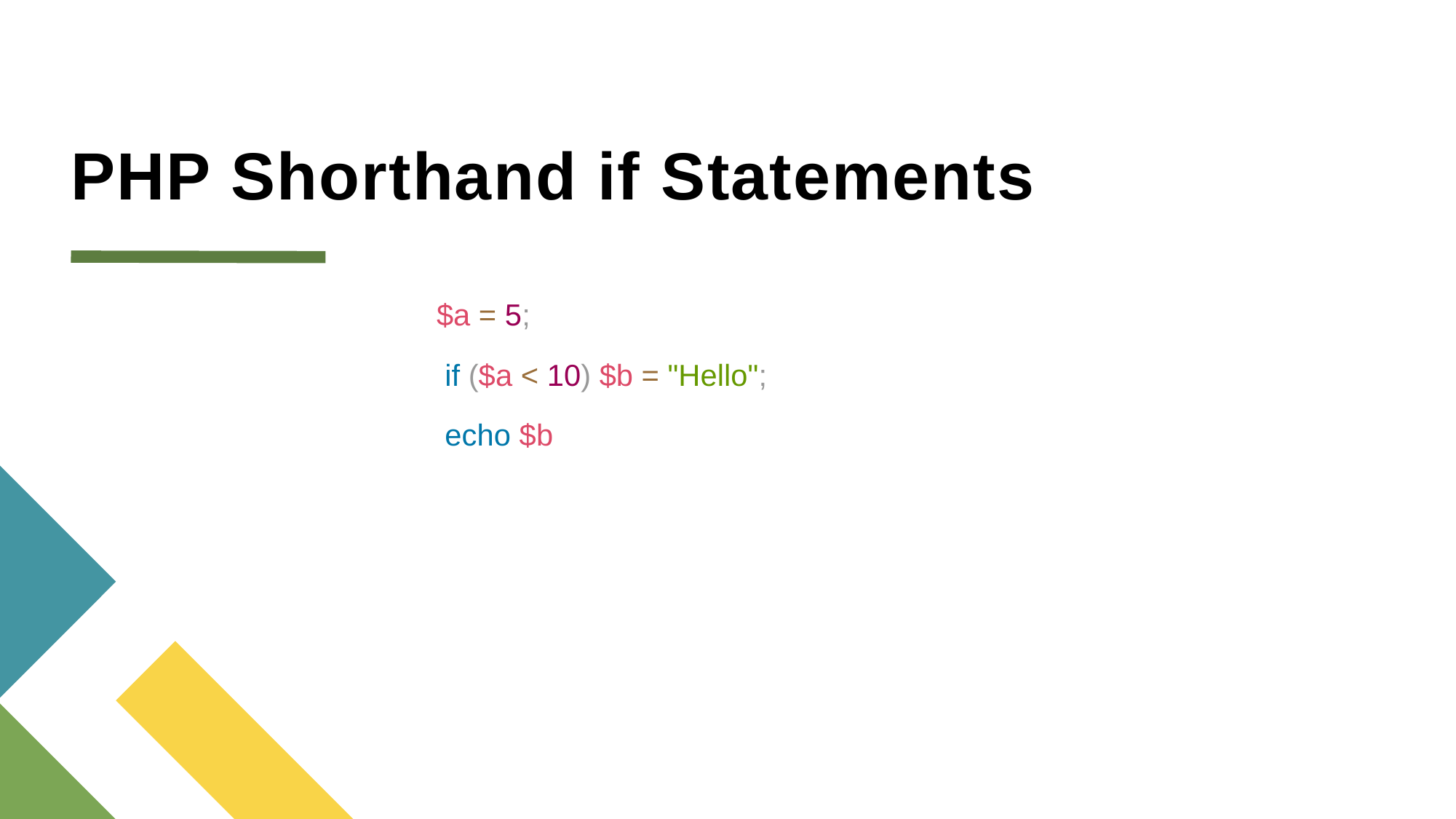

# PHP Shorthand if Statements
$a = 5;
 if ($a < 10) $b = "Hello";
 echo $b